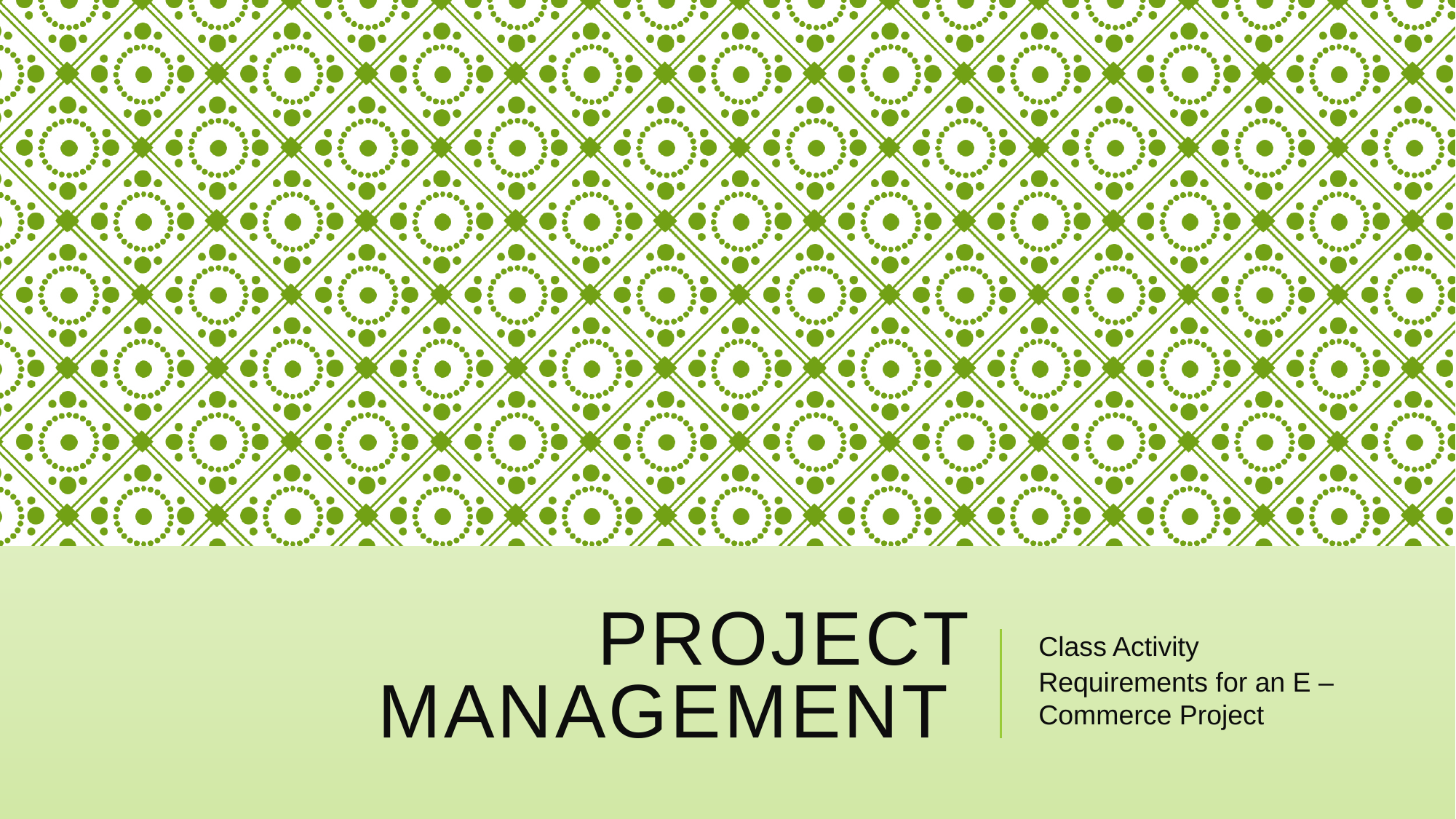

# Project Management
Class Activity
Requirements for an E – Commerce Project